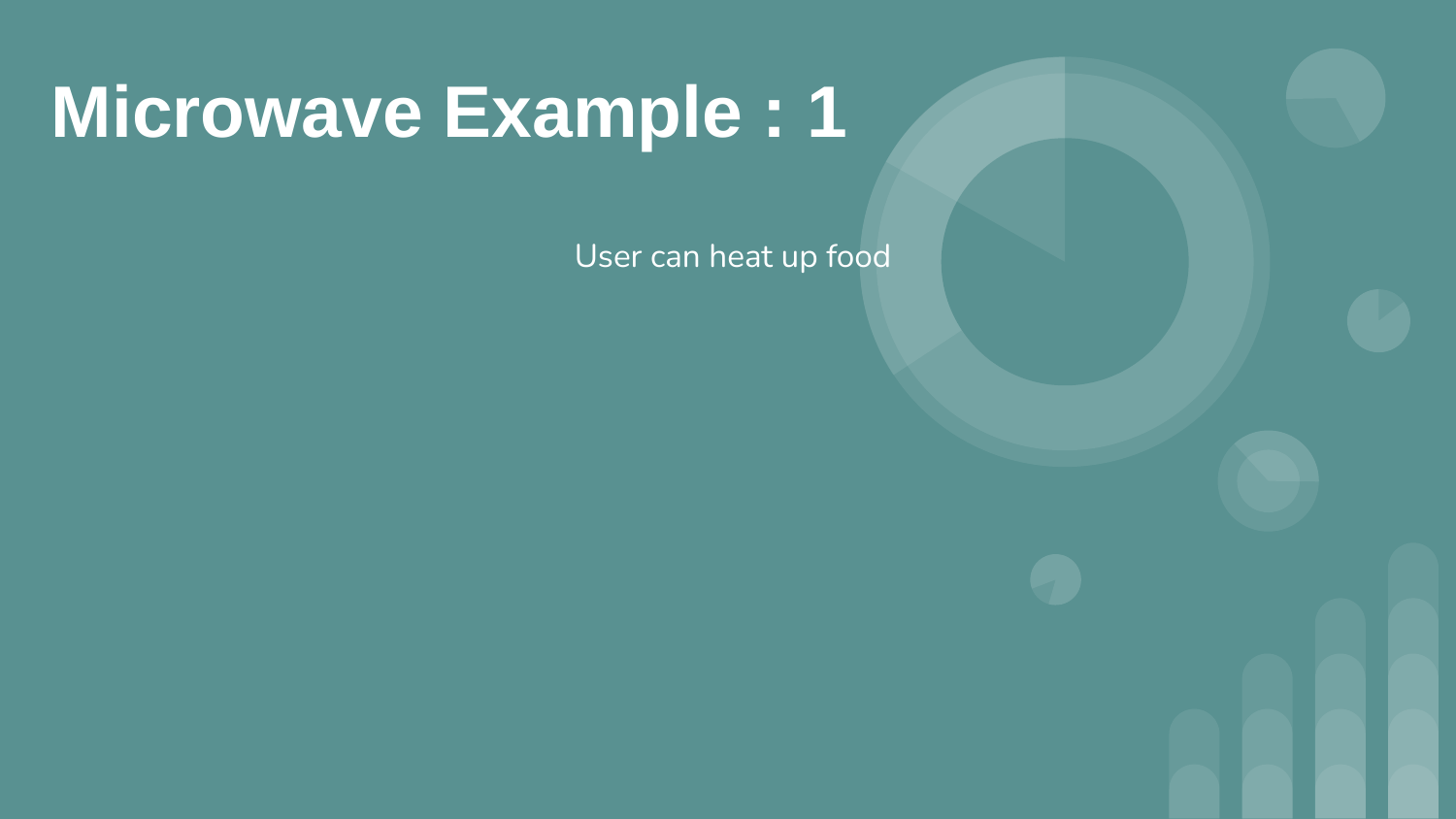

# Microwave Example : 1
User can heat up food